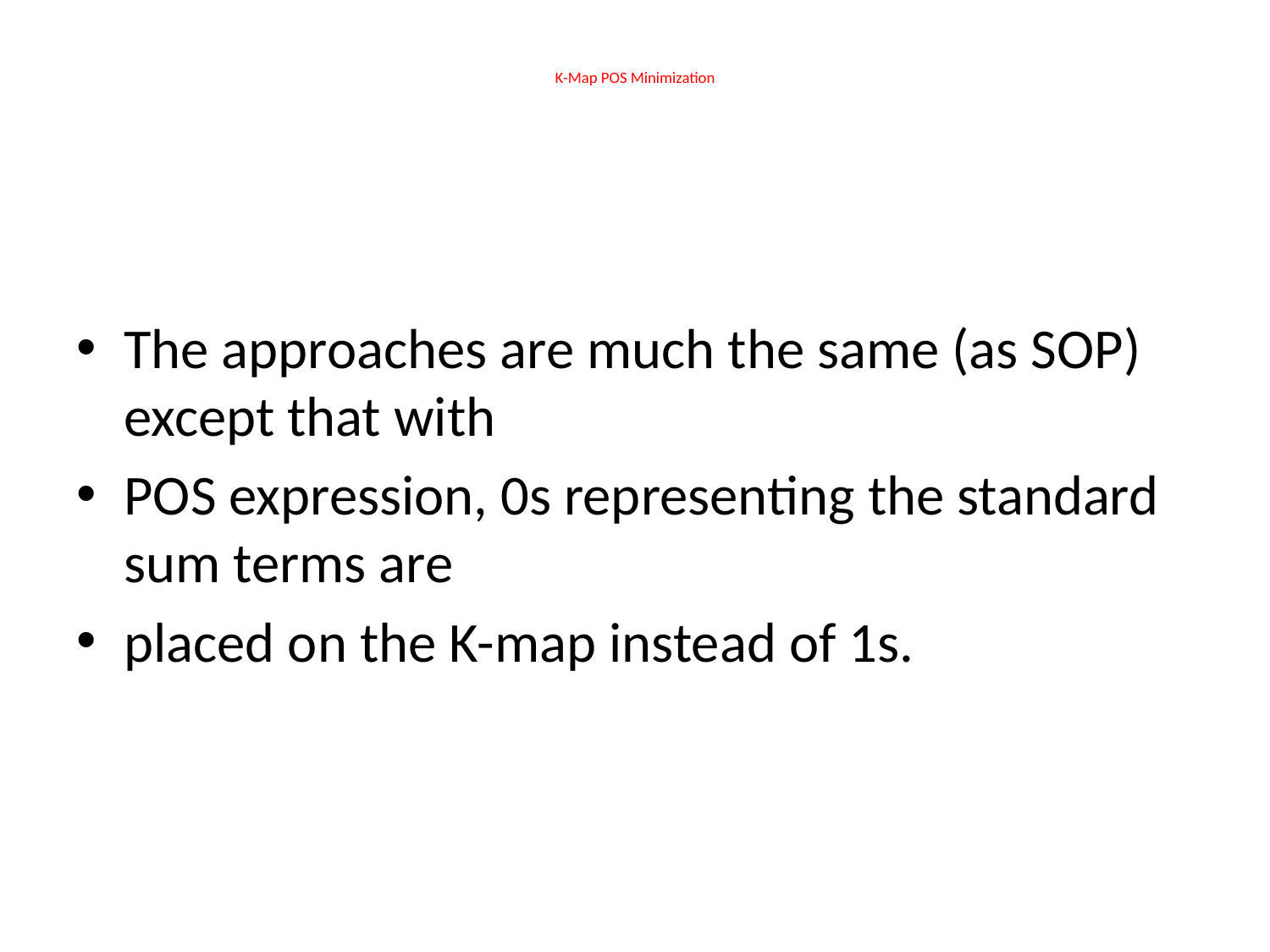

# K-Map POS Minimization

The approaches are much the same (as SOP) except that with
POS expression, 0s representing the standard sum terms are
placed on the K-map instead of 1s.